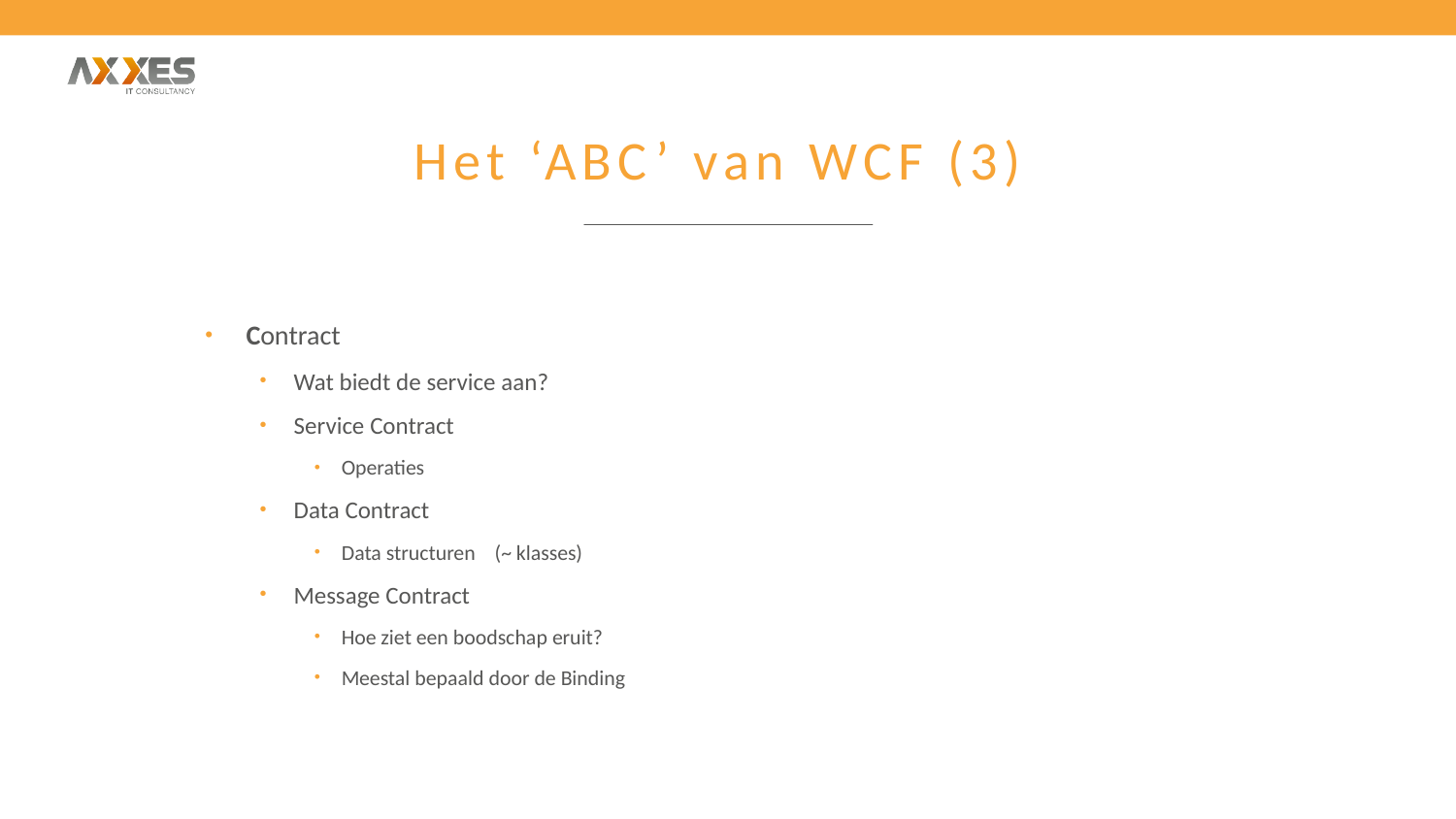

# Het ‘ABC’ van WCF (3)
Contract
Wat biedt de service aan?
Service Contract
Operaties
Data Contract
Data structuren    (~ klasses)
Message Contract
Hoe ziet een boodschap eruit?
Meestal bepaald door de Binding